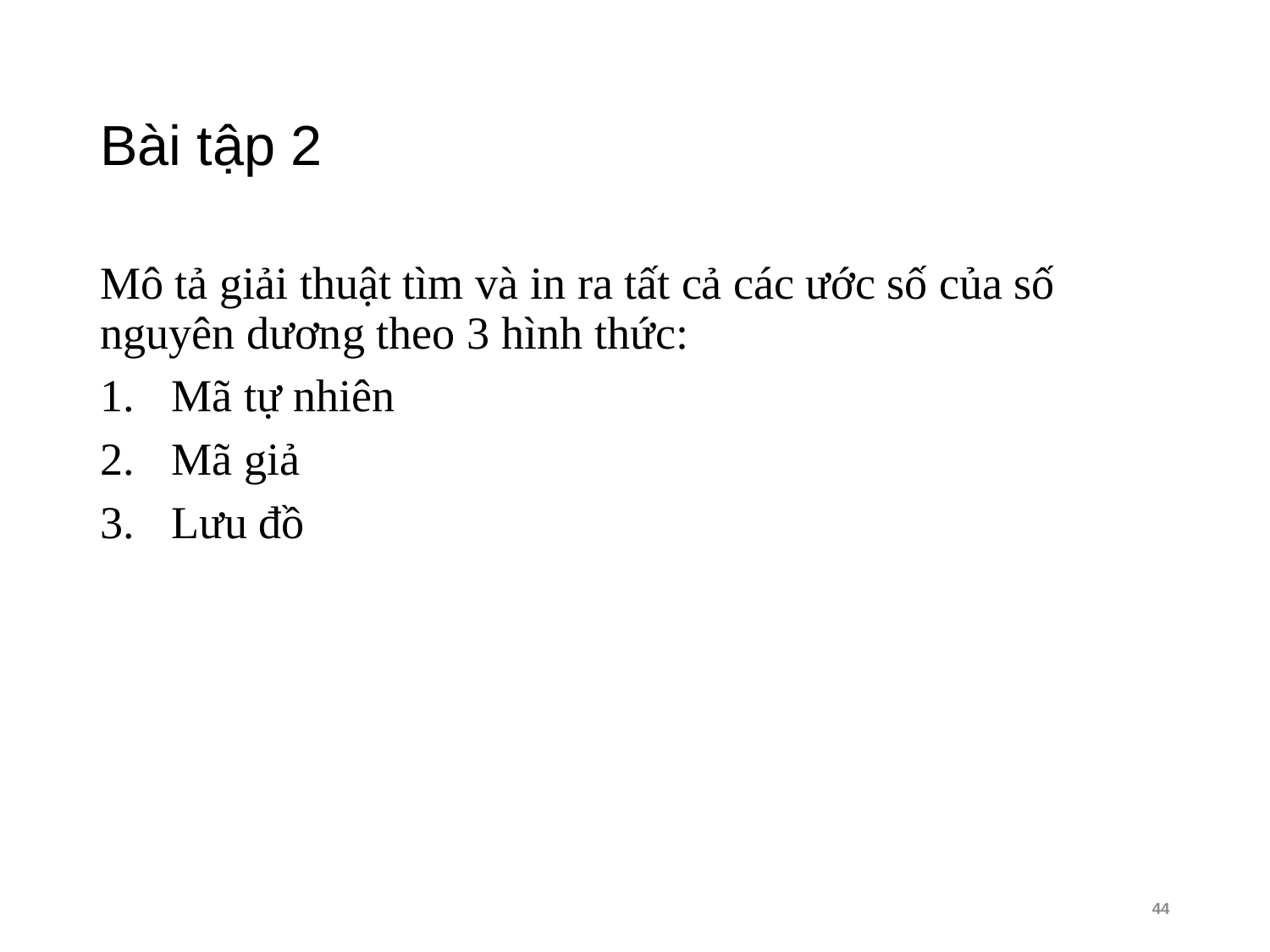

# Bài tập 2
Mô tả giải thuật tìm và in ra tất cả các ước số của số nguyên dương theo 3 hình thức:
Mã tự nhiên
Mã giả
Lưu đồ
44